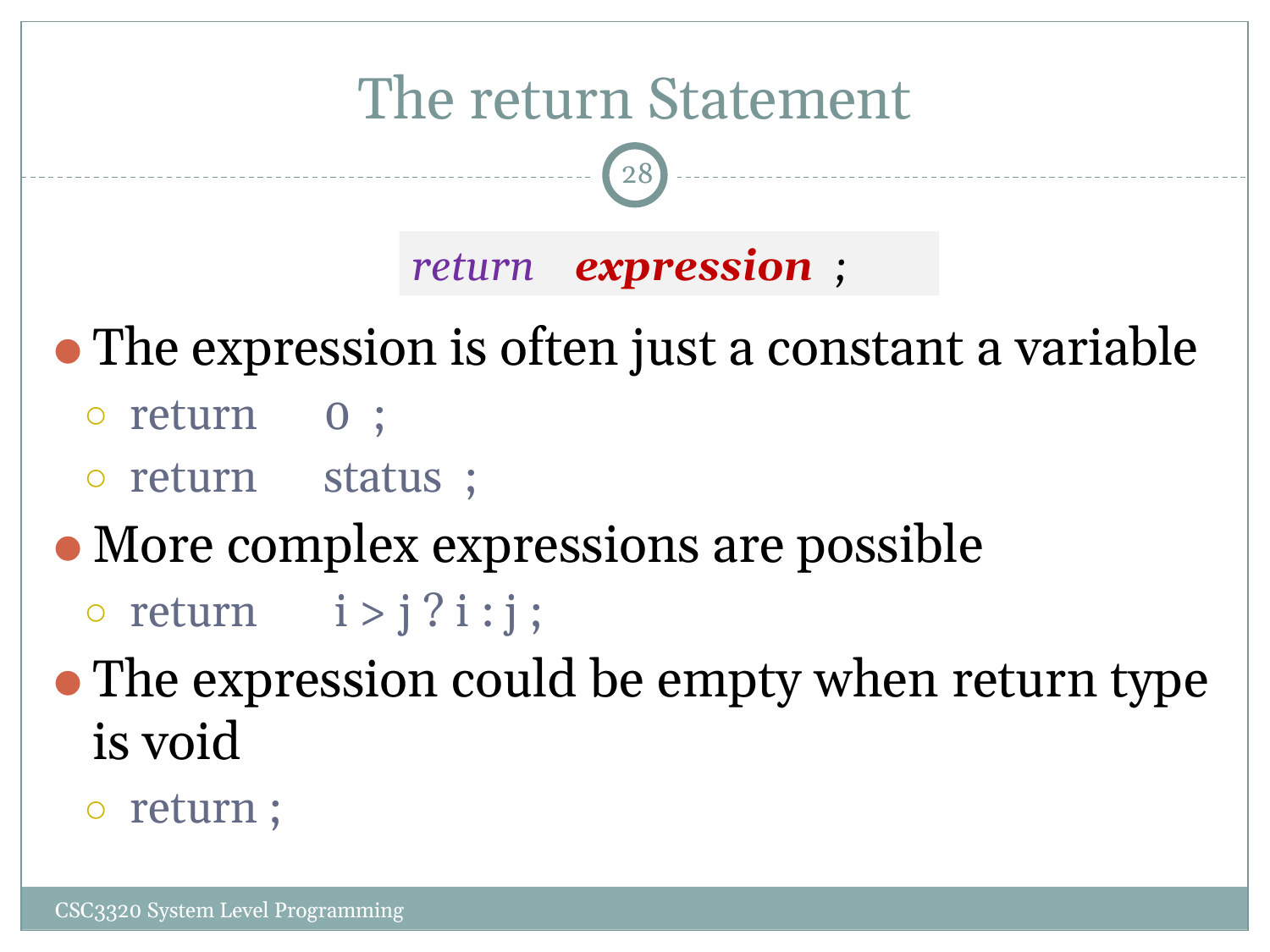

# The return Statement
28
return    expression  ;
The expression is often just a constant a variable
return      0  ;
return      status  ;
More complex expressions are possible
return       i > j ? i : j ;
The expression could be empty when return type is void
return ;
CSC3320 System Level Programming